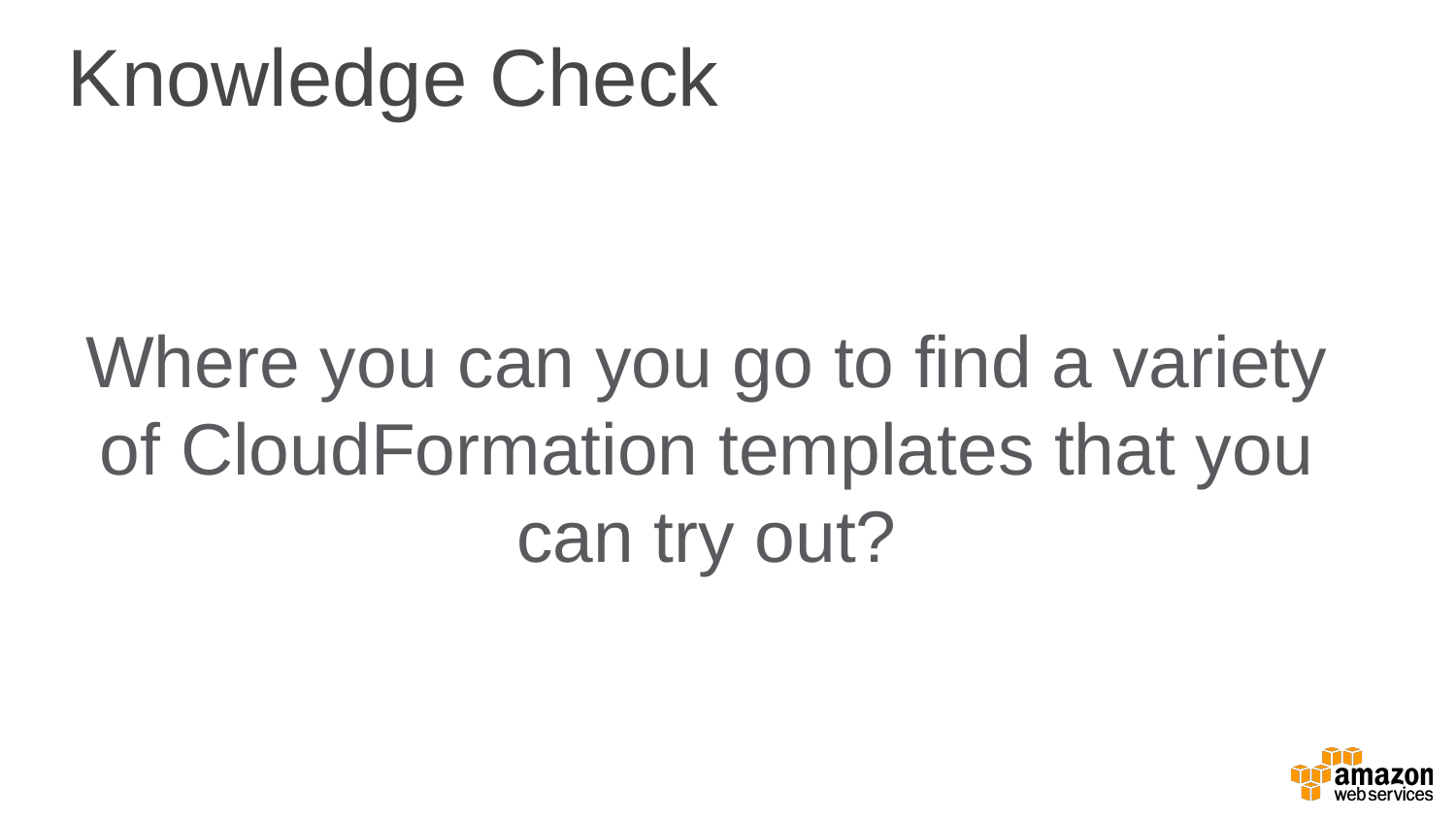

Knowledge Check
Where you can you go to find a variety of CloudFormation templates that you can try out?